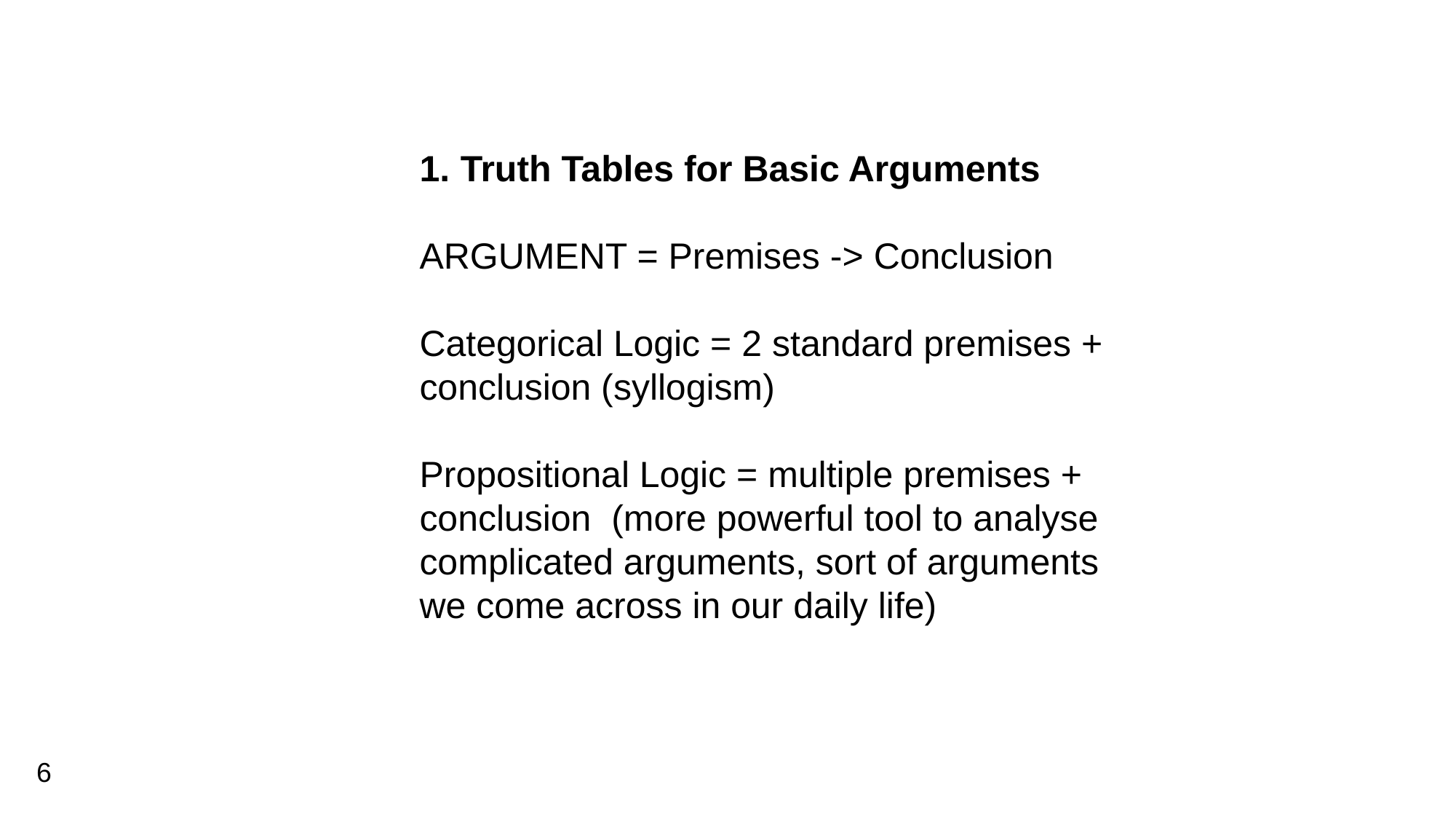

Truth Tables for Basic Arguments

ARGUMENT = Premises -> Conclusion

Categorical Logic = 2 standard premises + conclusion (syllogism)
Propositional Logic = multiple premises + conclusion  (more powerful tool to analyse complicated arguments, sort of arguments we come across in our daily life)
6